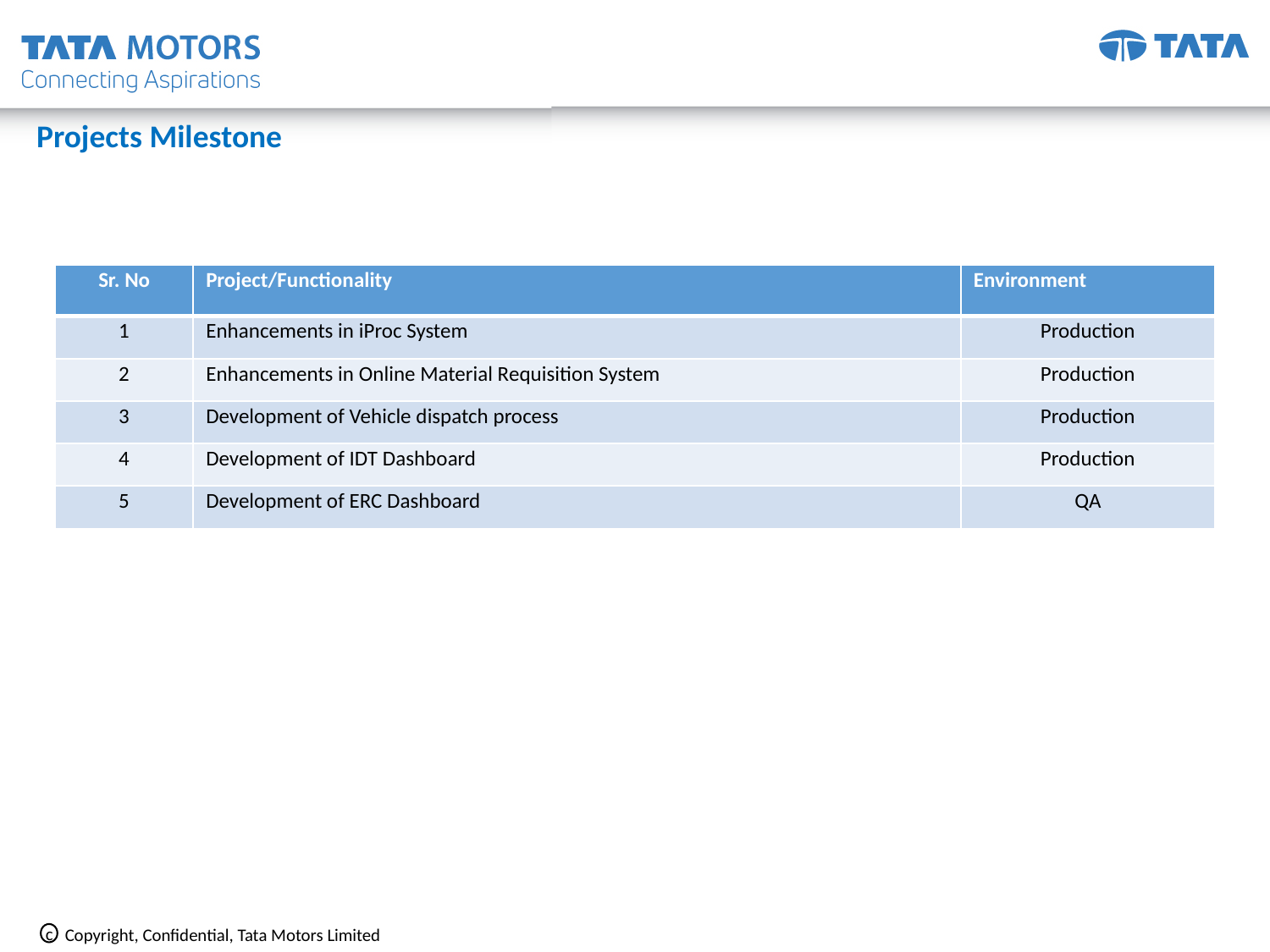

Projects Milestone
| Sr. No | Project/Functionality | Environment |
| --- | --- | --- |
| 1 | Enhancements in iProc System | Production |
| 2 | Enhancements in Online Material Requisition System | Production |
| 3 | Development of Vehicle dispatch process | Production |
| 4 | Development of IDT Dashboard | Production |
| 5 | Development of ERC Dashboard | QA |